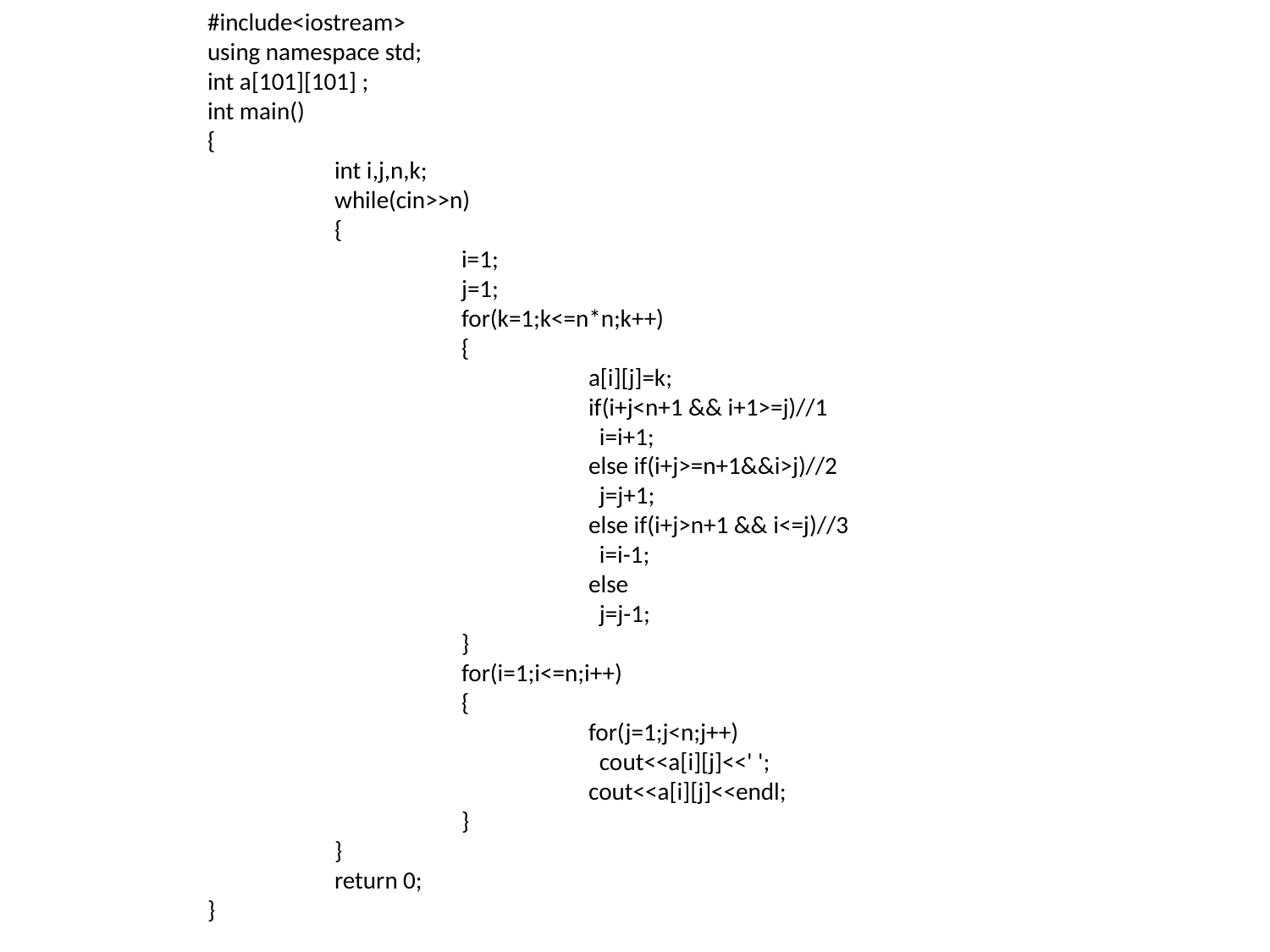

#include<iostream>
using namespace std;
int a[101][101] ;
int main()
{
	int i,j,n,k;
	while(cin>>n)
	{
		i=1;
		j=1;
		for(k=1;k<=n*n;k++)
		{
			a[i][j]=k;
			if(i+j<n+1 && i+1>=j)//1
			  i=i+1;
			else if(i+j>=n+1&&i>j)//2
			  j=j+1;
			else if(i+j>n+1 && i<=j)//3
			  i=i-1;
			else
			  j=j-1;
		}
		for(i=1;i<=n;i++)
		{
			for(j=1;j<n;j++)
			  cout<<a[i][j]<<' ';
			cout<<a[i][j]<<endl;
		}
	}
	return 0;
}